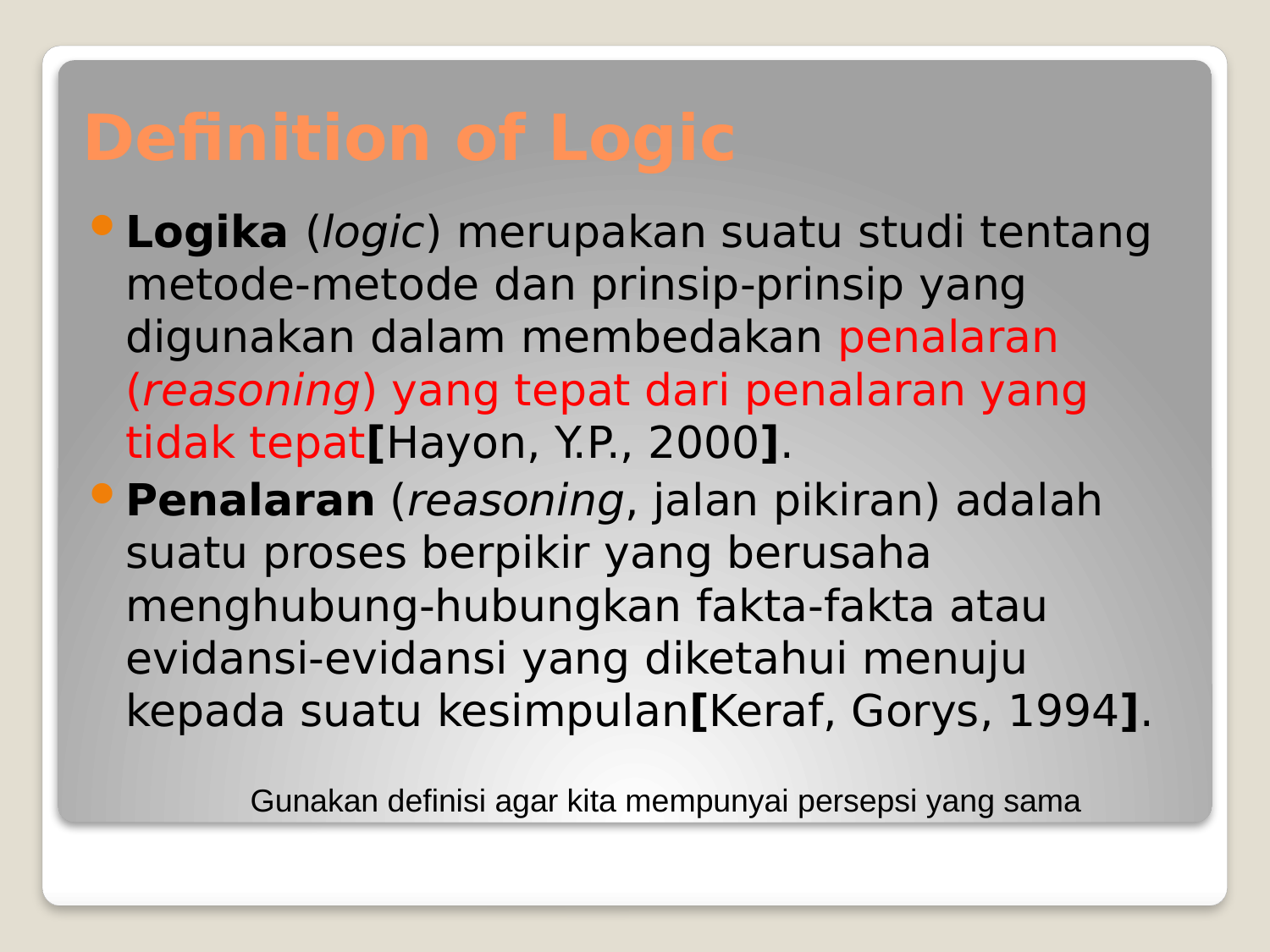

# Definition of Logic
Logika (logic) merupakan suatu studi tentang metode-metode dan prinsip-prinsip yang digunakan dalam membedakan penalaran (reasoning) yang tepat dari penalaran yang tidak tepat[Hayon, Y.P., 2000].
Penalaran (reasoning, jalan pikiran) adalah suatu proses berpikir yang berusaha menghubung-hubungkan fakta-fakta atau evidansi-evidansi yang diketahui menuju kepada suatu kesimpulan[Keraf, Gorys, 1994].
Gunakan definisi agar kita mempunyai persepsi yang sama